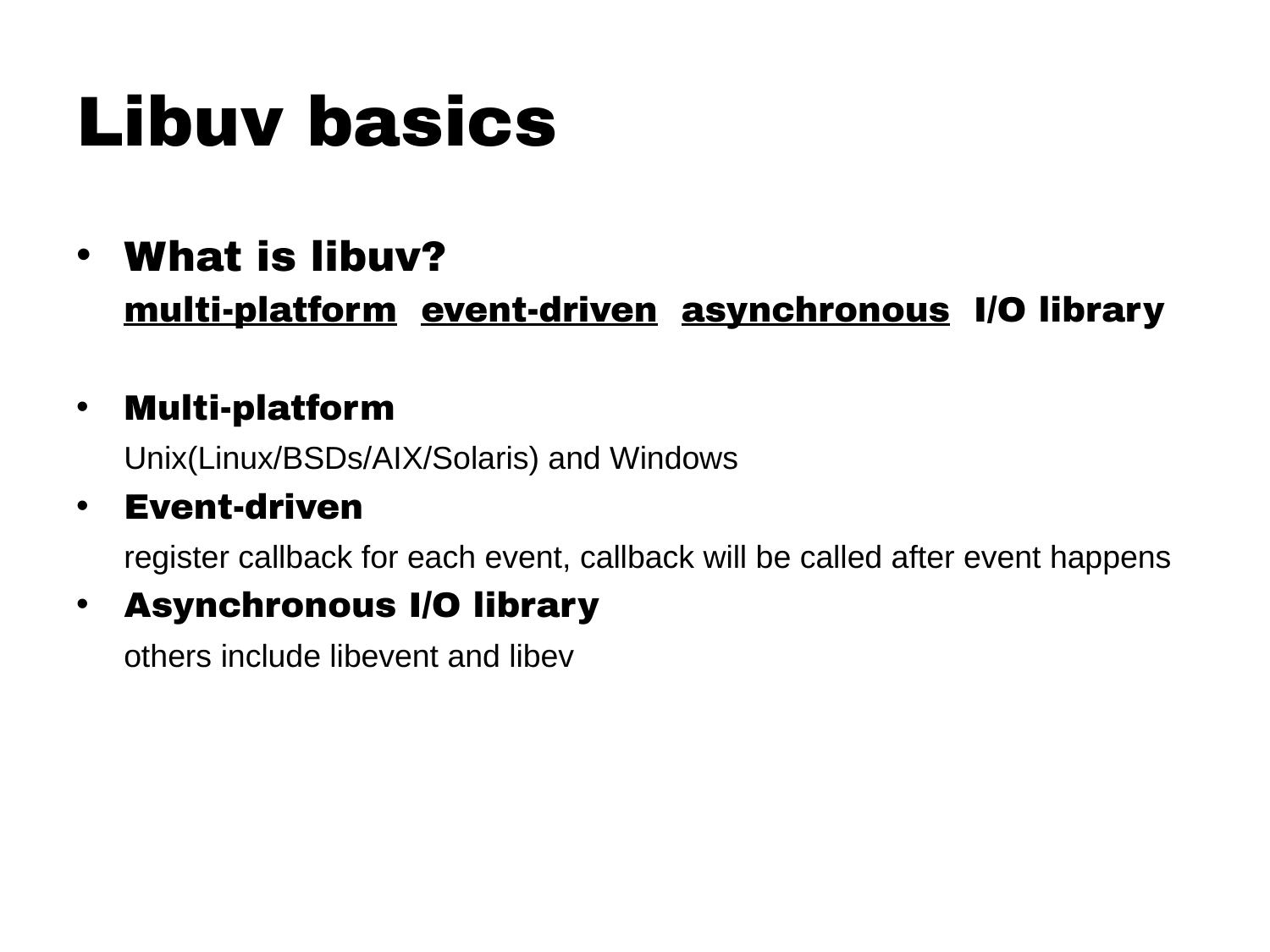

# Libuv basics
What is libuv?
	multi-platform  event-driven  asynchronous  I/O library

Multi-platform
	Unix(Linux/BSDs/AIX/Solaris) and Windows
Event-driven
	register callback for each event, callback will be called after event happens
Asynchronous I/O library
	others include libevent and libev